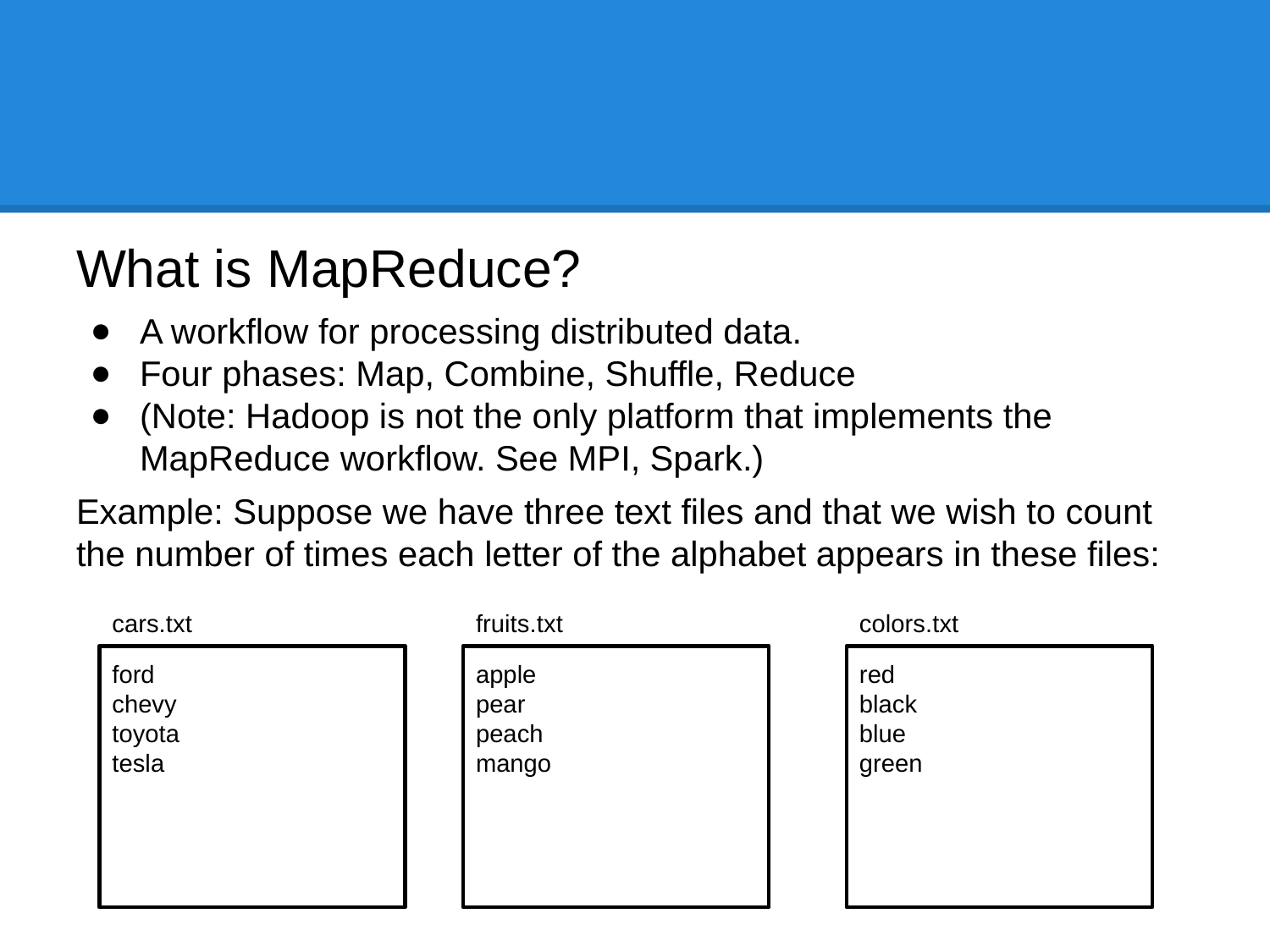

#
What is MapReduce?
A workflow for processing distributed data.
Four phases: Map, Combine, Shuffle, Reduce
(Note: Hadoop is not the only platform that implements the MapReduce workflow. See MPI, Spark.)
Example: Suppose we have three text files and that we wish to count the number of times each letter of the alphabet appears in these files:

cars.txt
fruits.txt
colors.txt
ford
chevy
toyota
tesla
apple
pear
peach
mango

red
black
blue
green